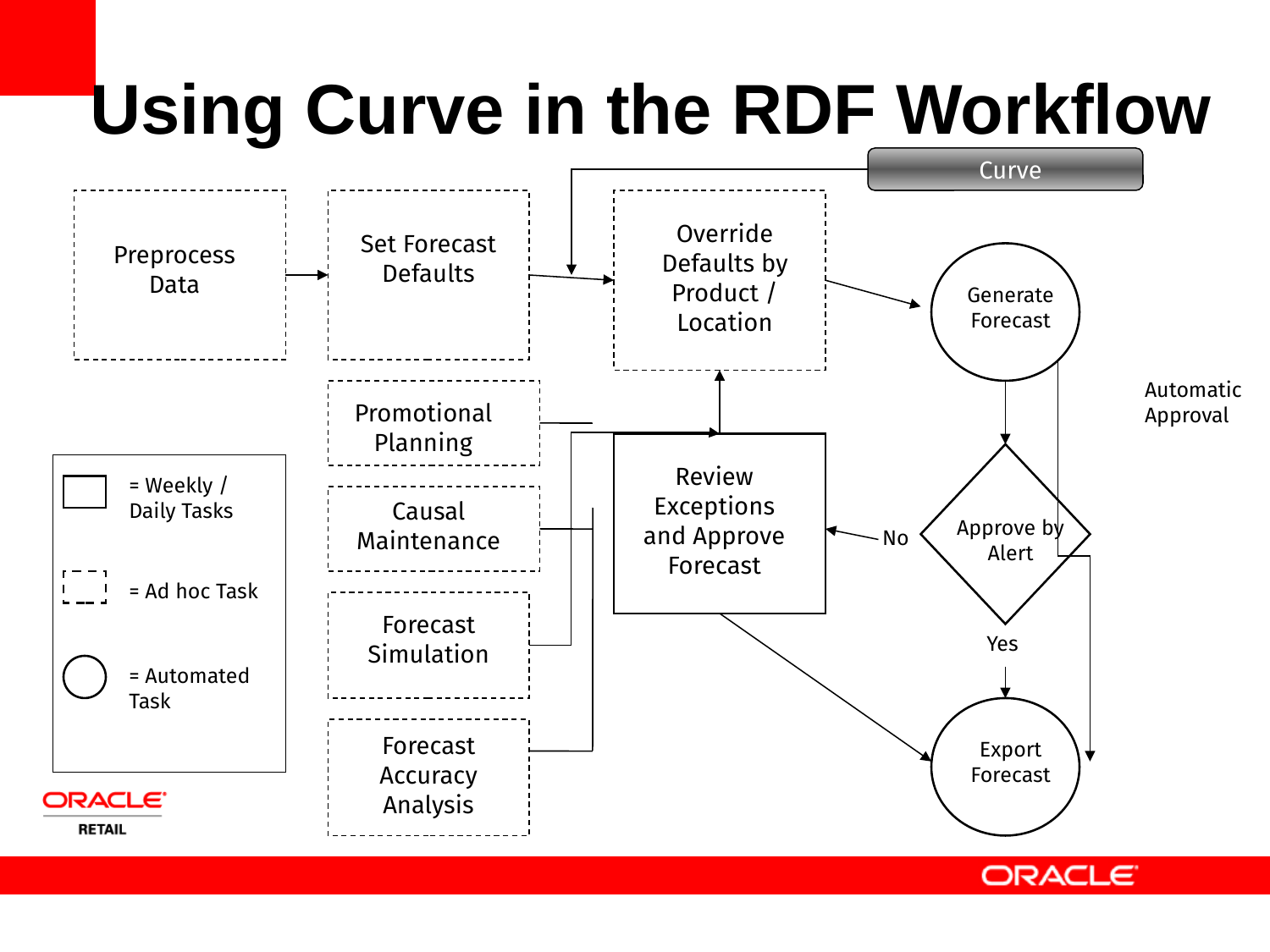

Using Curve in the RDF Workflow

Curve

Override Defaults by Product / Location
Set Forecast Defaults
Preprocess Data

Generate Forecast
Automatic Approval

Promotional Planning

Review Exceptions and Approve Forecast
= Weekly / Daily Tasks

Causal Maintenance

Approve by Alert
No

= Ad hoc Task

Forecast Simulation
Yes

= Automated Task

Forecast Accuracy Analysis
Export Forecast